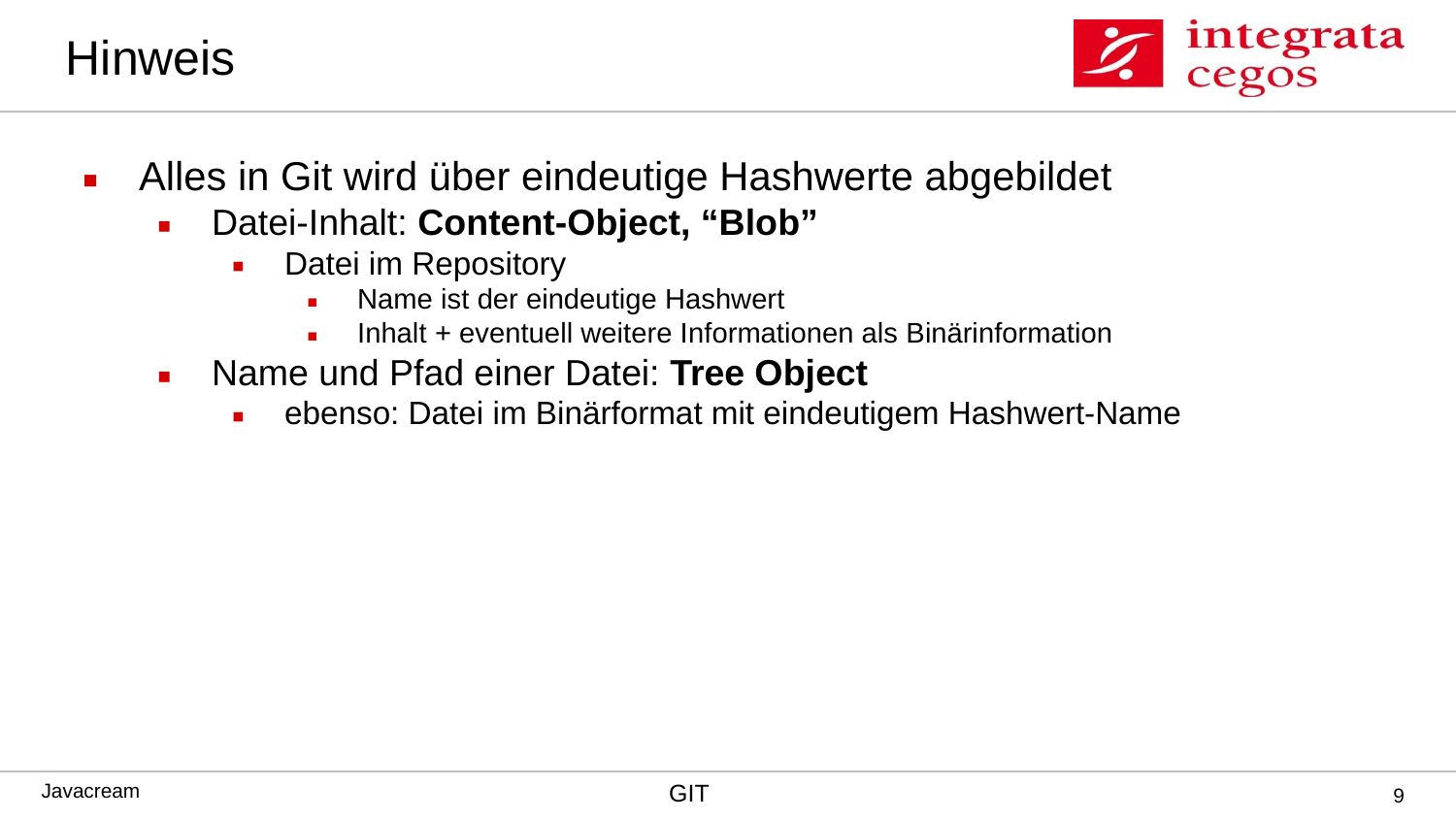

# Hinweis
Alles in Git wird über eindeutige Hashwerte abgebildet
Datei-Inhalt: Content-Object, “Blob”
Datei im Repository
Name ist der eindeutige Hashwert
Inhalt + eventuell weitere Informationen als Binärinformation
Name und Pfad einer Datei: Tree Object
ebenso: Datei im Binärformat mit eindeutigem Hashwert-Name
9